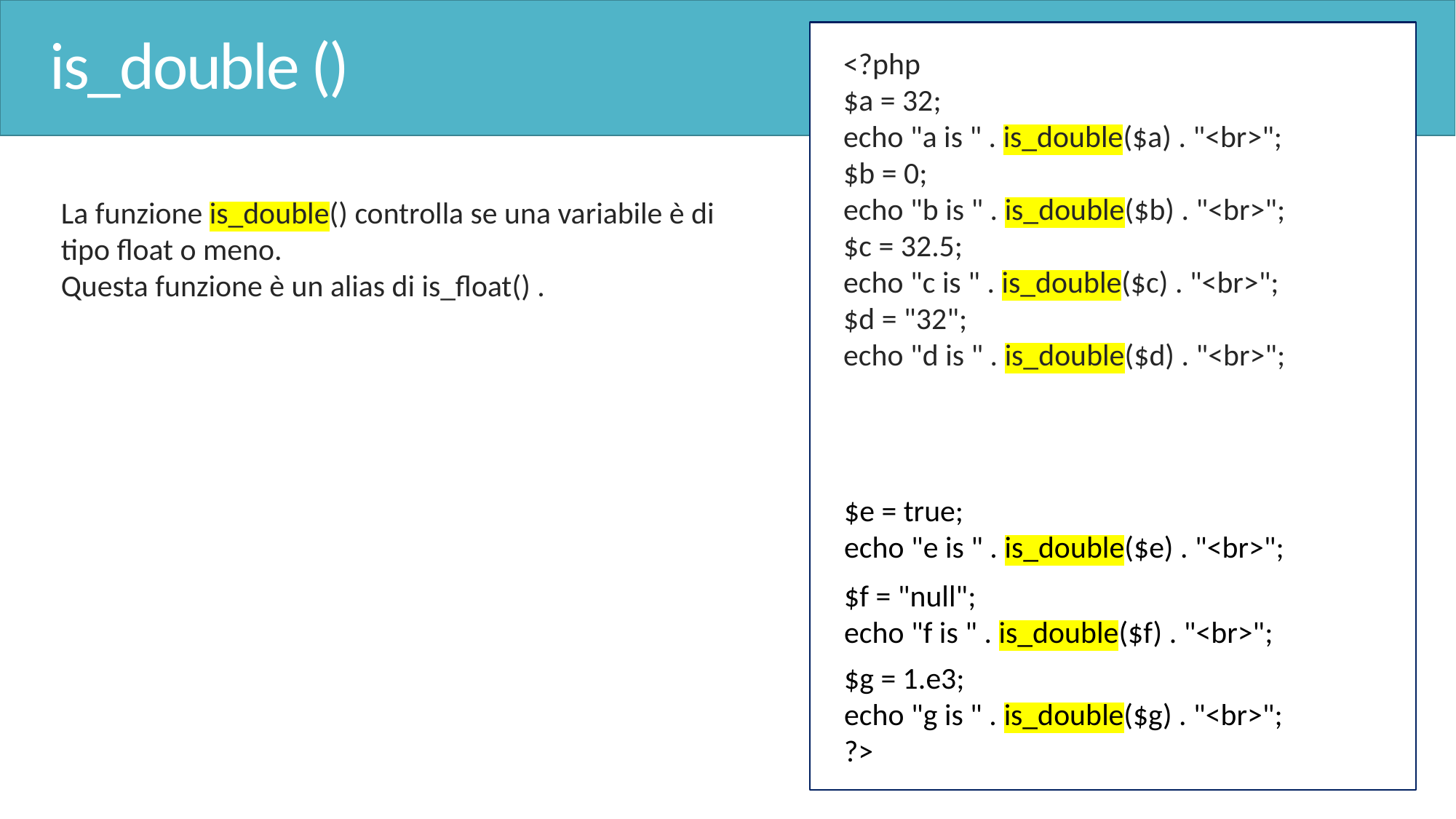

# is_double ()

<?php
$a = 32;
echo "a is " . is_double($a) . "<br>";
$b = 0;
echo "b is " . is_double($b) . "<br>";
$c = 32.5;
echo "c is " . is_double($c) . "<br>";
$d = "32";
echo "d is " . is_double($d) . "<br>";

La funzione is_double() controlla se una variabile è di tipo float o meno.
Questa funzione è un alias di is_float() .
$e = true;
echo "e is " . is_double($e) . "<br>";

$f = "null";
echo "f is " . is_double($f) . "<br>";

$g = 1.e3;
echo "g is " . is_double($g) . "<br>";
?>